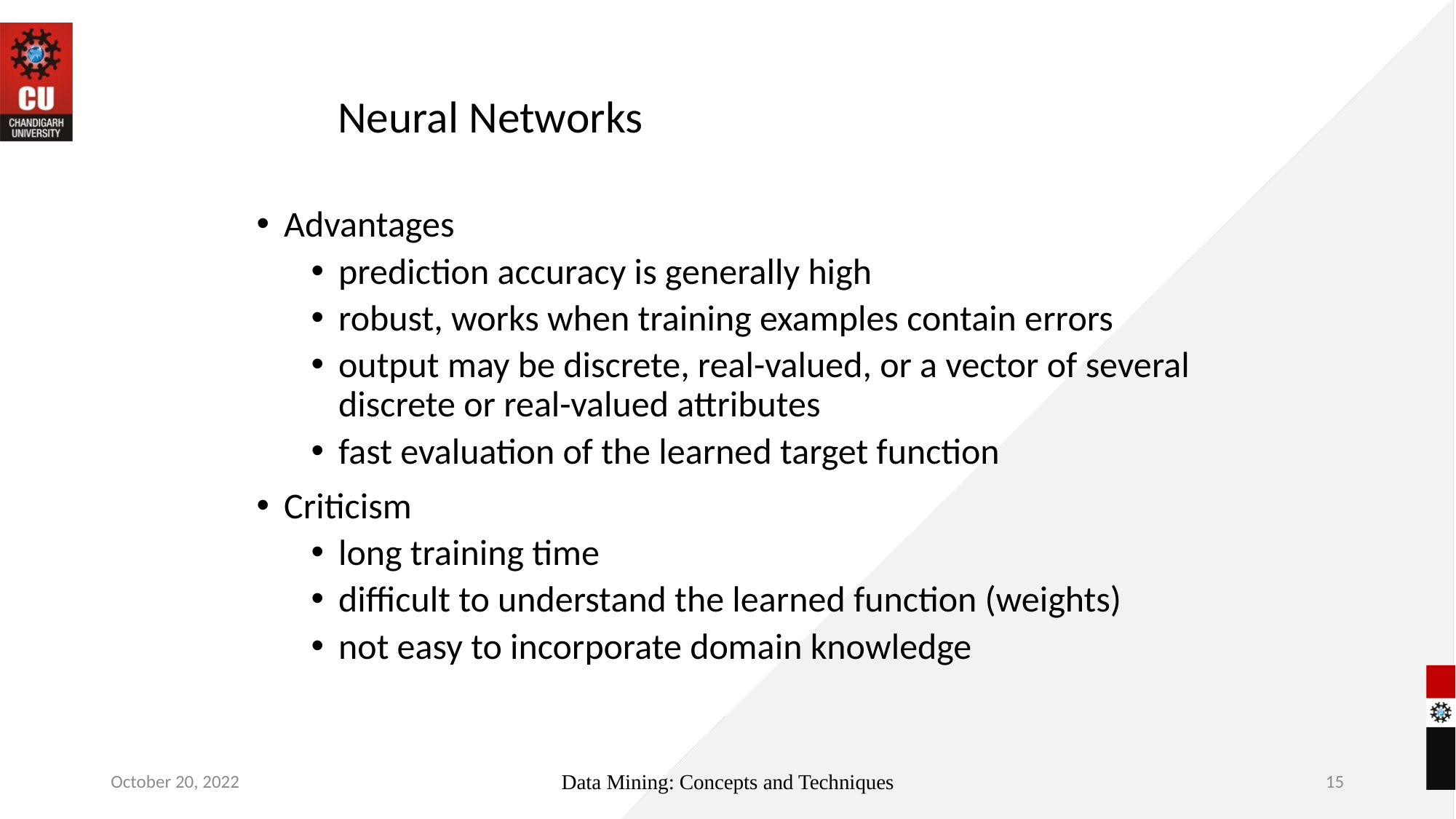

# Neural Networks
Advantages
prediction accuracy is generally high
robust, works when training examples contain errors
output may be discrete, real-valued, or a vector of several discrete or real-valued attributes
fast evaluation of the learned target function
Criticism
long training time
difficult to understand the learned function (weights)
not easy to incorporate domain knowledge
October 20, 2022
Data Mining: Concepts and Techniques
15